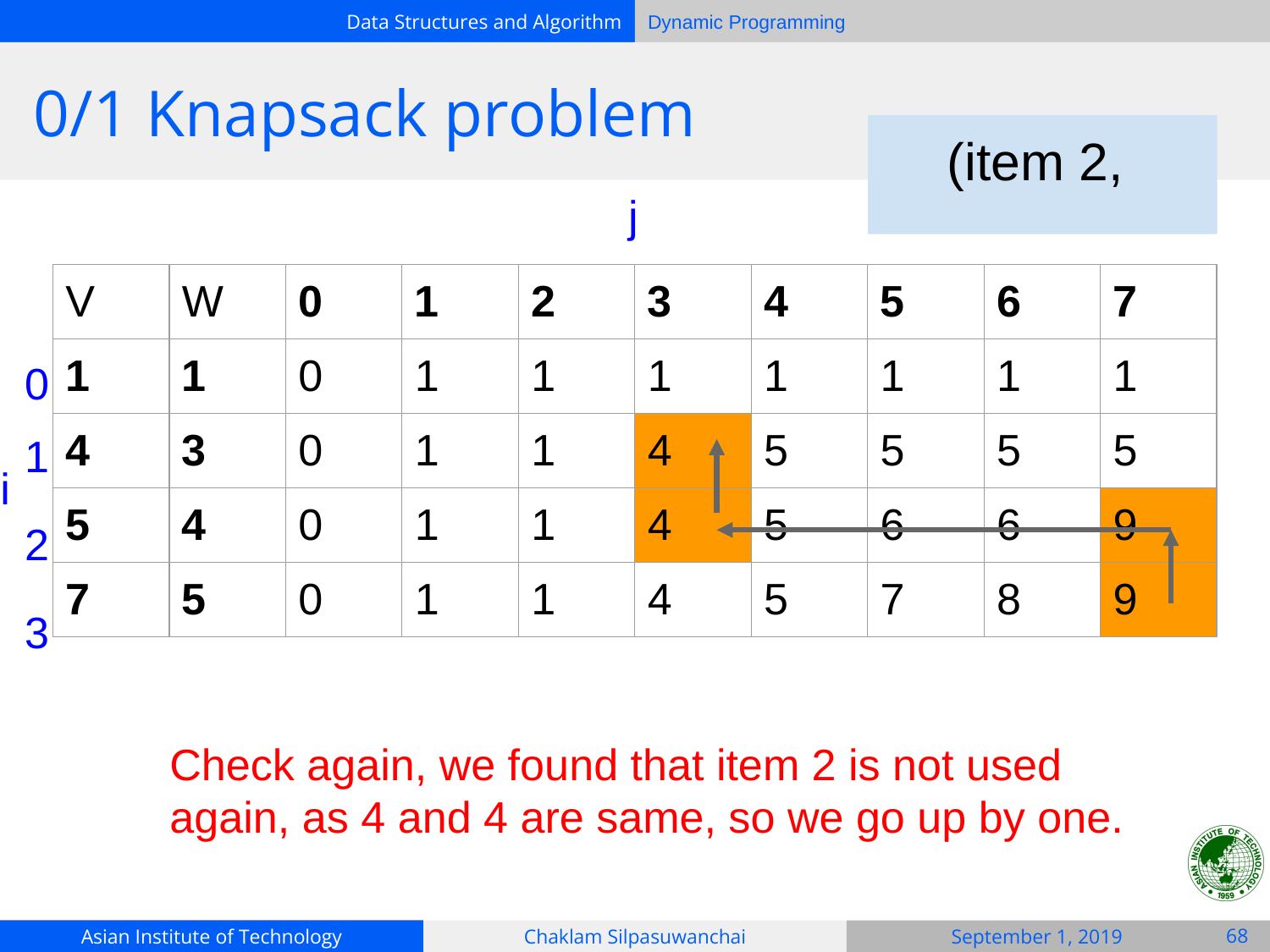

# 0/1 Knapsack problem
(item 2,
j
| V | W | 0 | 1 | 2 | 3 | 4 | 5 | 6 | 7 |
| --- | --- | --- | --- | --- | --- | --- | --- | --- | --- |
| 1 | 1 | 0 | 1 | 1 | 1 | 1 | 1 | 1 | 1 |
| 4 | 3 | 0 | 1 | 1 | 4 | 5 | 5 | 5 | 5 |
| 5 | 4 | 0 | 1 | 1 | 4 | 5 | 6 | 6 | 9 |
| 7 | 5 | 0 | 1 | 1 | 4 | 5 | 7 | 8 | 9 |
0
1
i
2
3
Check again, we found that item 2 is not used again, as 4 and 4 are same, so we go up by one.

68